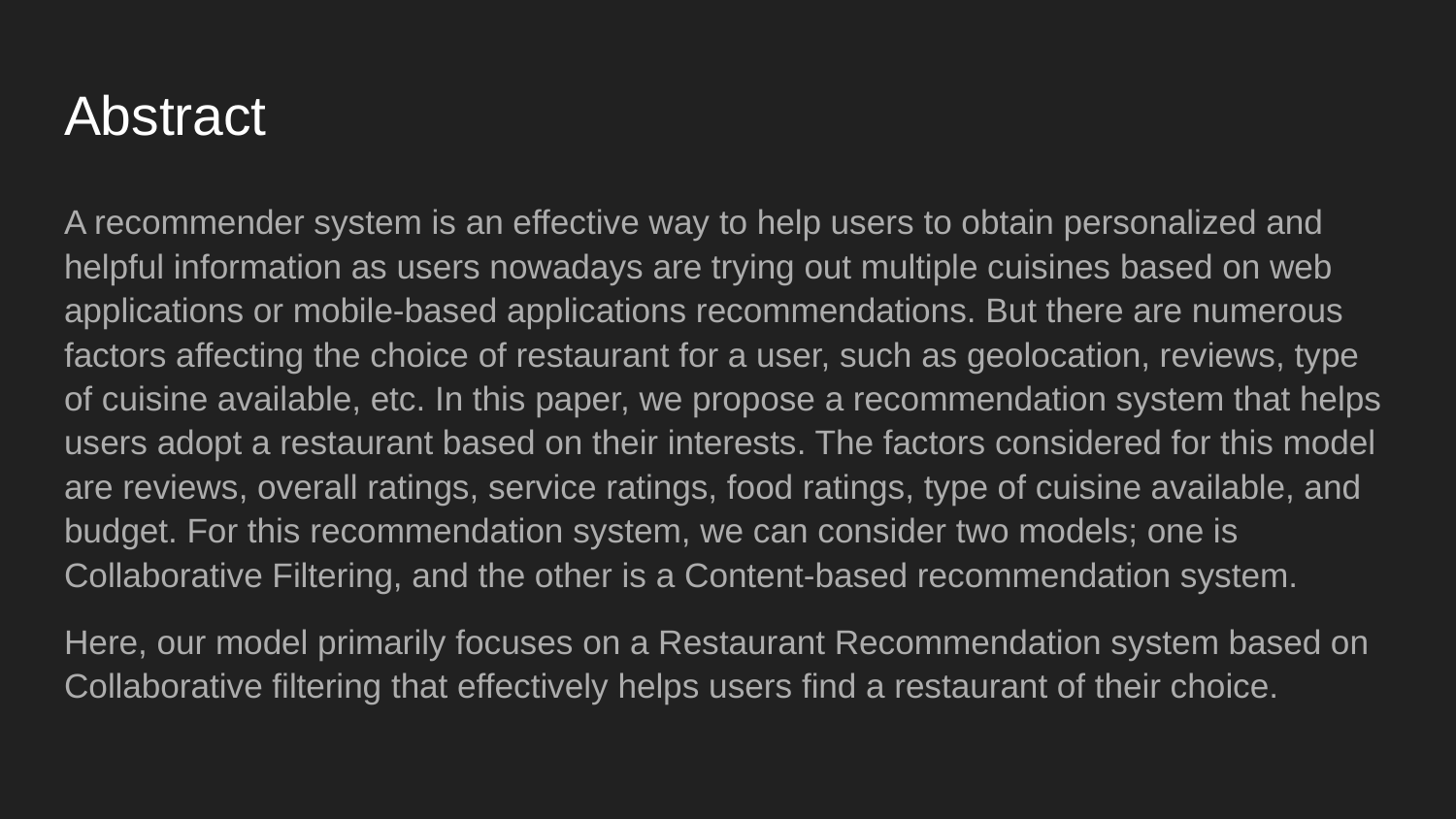

# Abstract
A recommender system is an effective way to help users to obtain personalized and helpful information as users nowadays are trying out multiple cuisines based on web applications or mobile-based applications recommendations. But there are numerous factors affecting the choice of restaurant for a user, such as geolocation, reviews, type of cuisine available, etc. In this paper, we propose a recommendation system that helps users adopt a restaurant based on their interests. The factors considered for this model are reviews, overall ratings, service ratings, food ratings, type of cuisine available, and budget. For this recommendation system, we can consider two models; one is Collaborative Filtering, and the other is a Content-based recommendation system.
Here, our model primarily focuses on a Restaurant Recommendation system based on Collaborative filtering that effectively helps users find a restaurant of their choice.